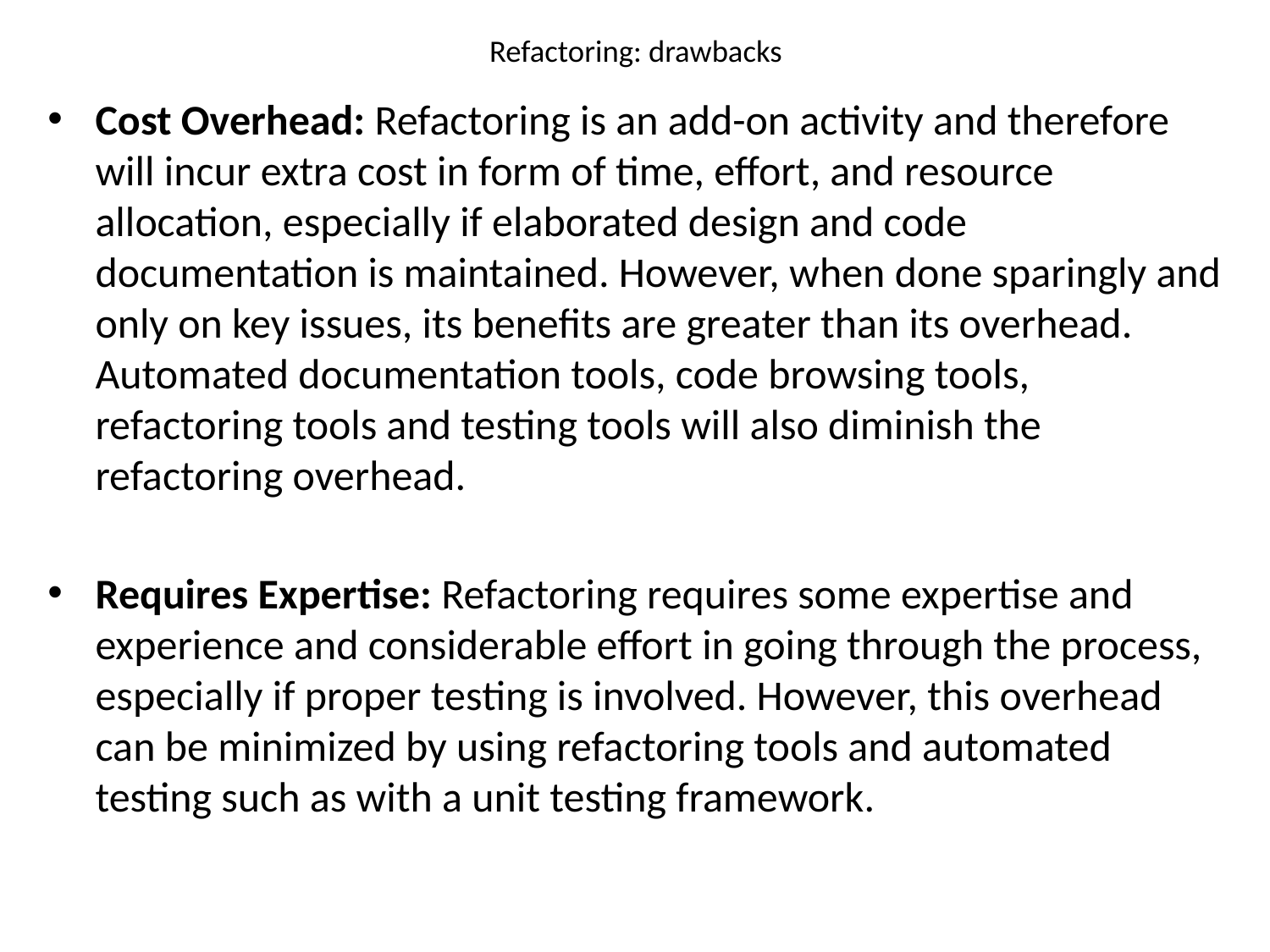

# Refactoring: drawbacks
Cost Overhead: Refactoring is an add-on activity and therefore will incur extra cost in form of time, effort, and resource allocation, especially if elaborated design and code documentation is maintained. However, when done sparingly and only on key issues, its benefits are greater than its overhead. Automated documentation tools, code browsing tools, refactoring tools and testing tools will also diminish the refactoring overhead.

Requires Expertise: Refactoring requires some expertise and experience and considerable effort in going through the process, especially if proper testing is involved. However, this overhead can be minimized by using refactoring tools and automated testing such as with a unit testing framework.